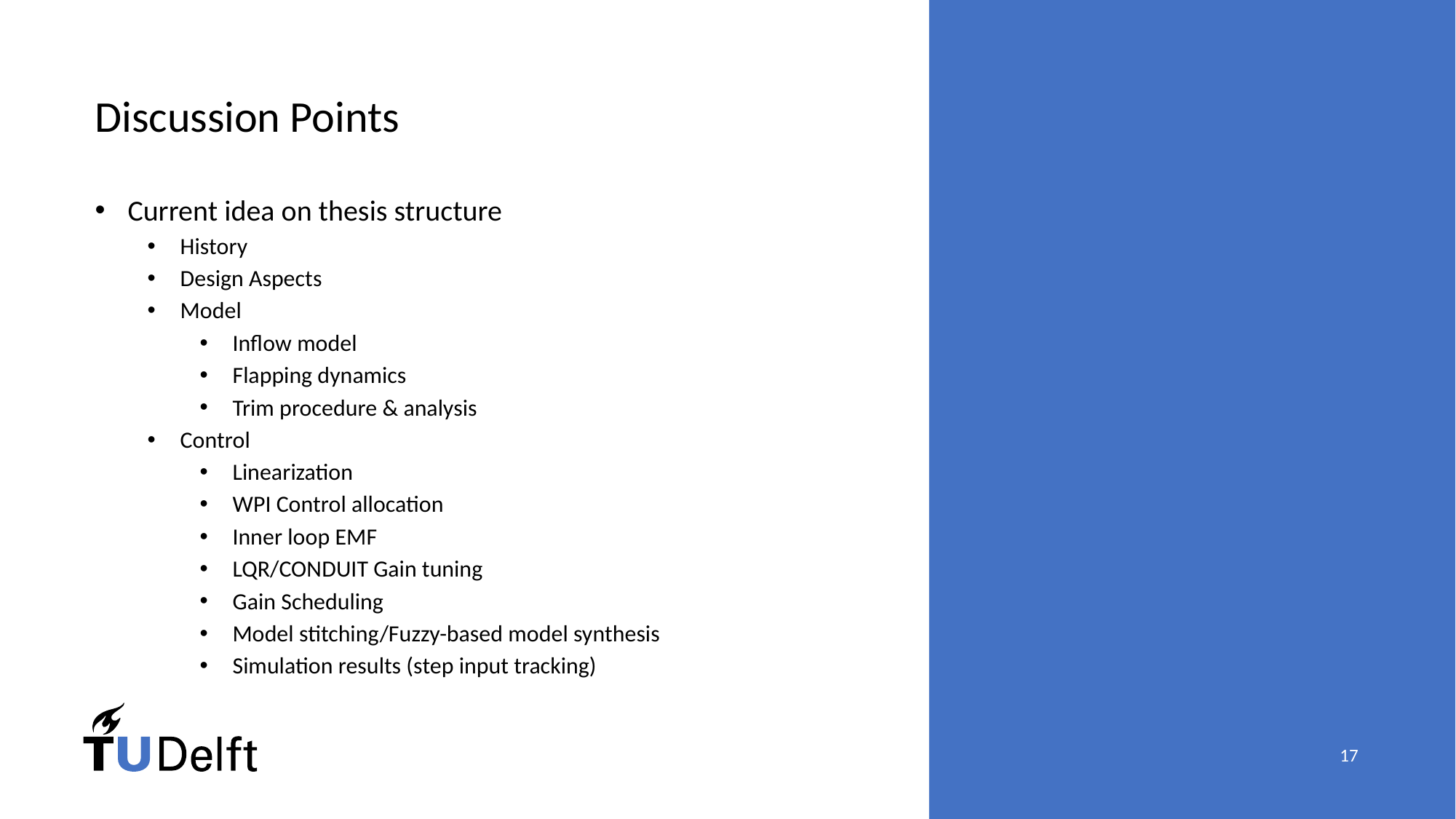

# Discussion Points
Current idea on thesis structure
History
Design Aspects
Model
Inflow model
Flapping dynamics
Trim procedure & analysis
Control
Linearization
WPI Control allocation
Inner loop EMF
LQR/CONDUIT Gain tuning
Gain Scheduling
Model stitching/Fuzzy-based model synthesis
Simulation results (step input tracking)
17